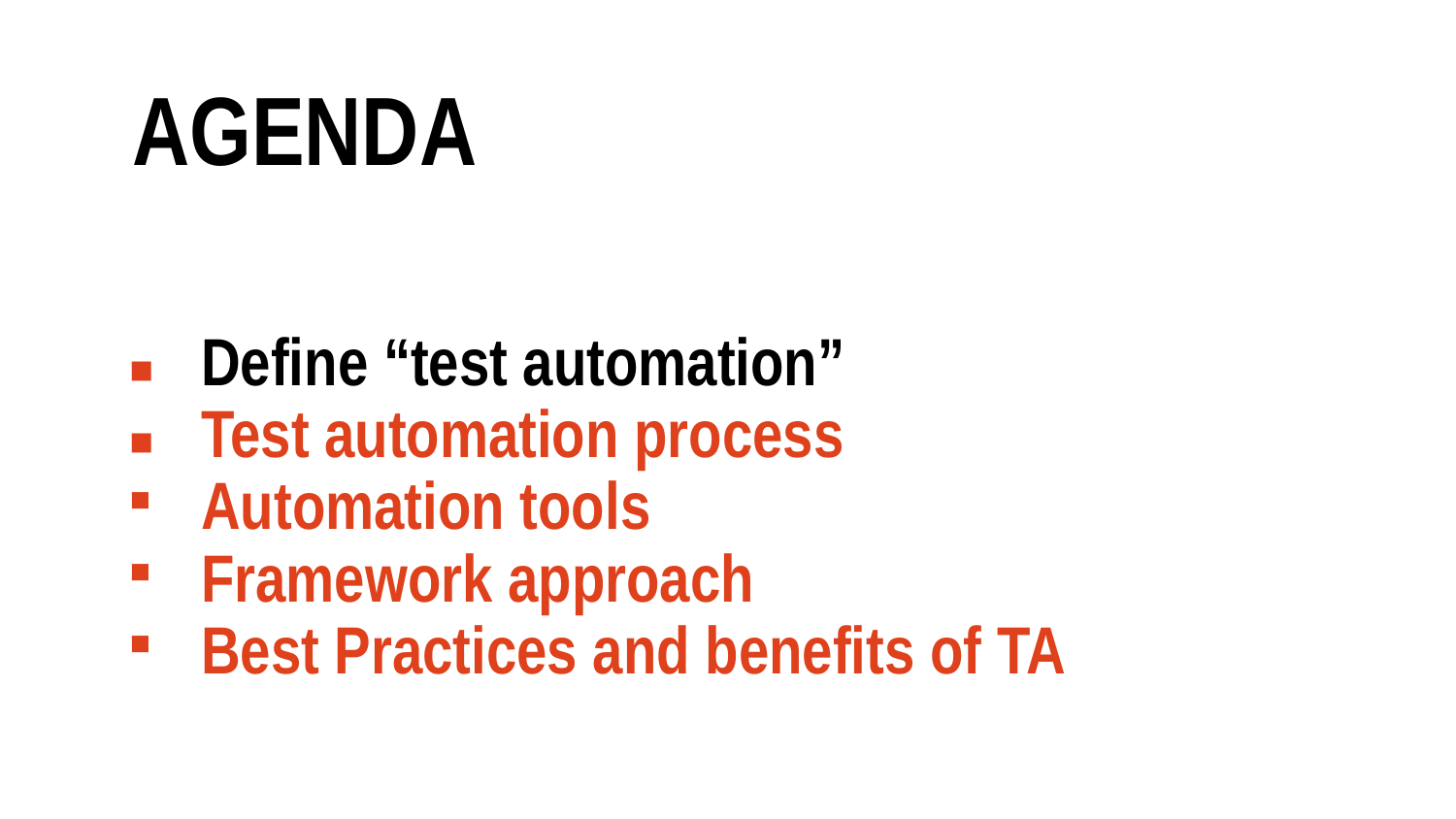

AGENDA

Define “test automation”
Test automation process
Automation tools
Framework approach
Best Practices and benefits of TA